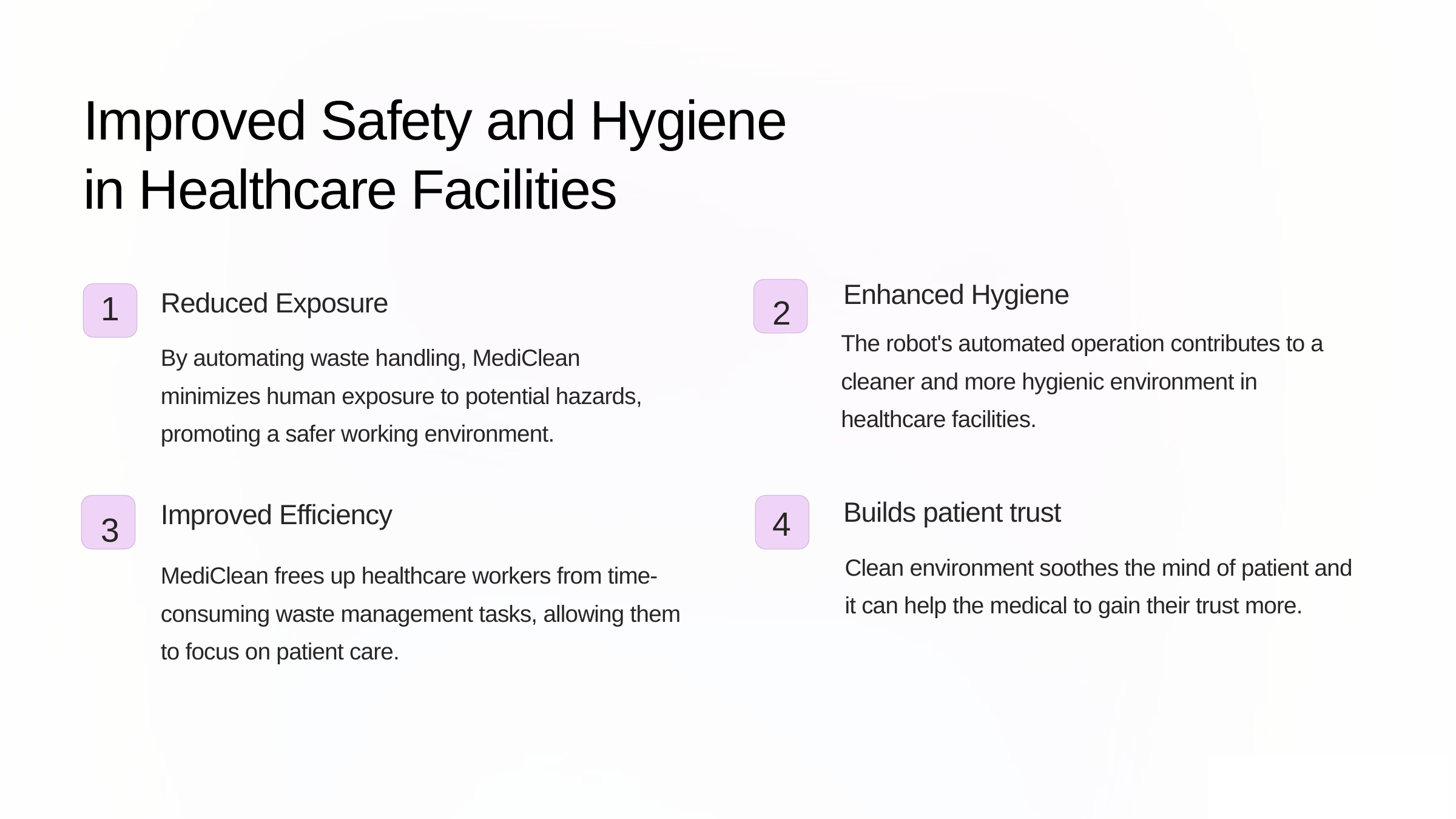

Improved Safety and Hygiene in Healthcare Facilities
Enhanced Hygiene

Reduced Exposure
1
2
The robot's automated operation contributes to a cleaner and more hygienic environment in healthcare facilities.
By automating waste handling, MediClean minimizes human exposure to potential hazards, promoting a safer working environment.
Builds patient trust

Improved Efficiency

4
3
Clean environment soothes the mind of patient and it can help the medical to gain their trust more.
MediClean frees up healthcare workers from time-consuming waste management tasks, allowing them to focus on patient care.